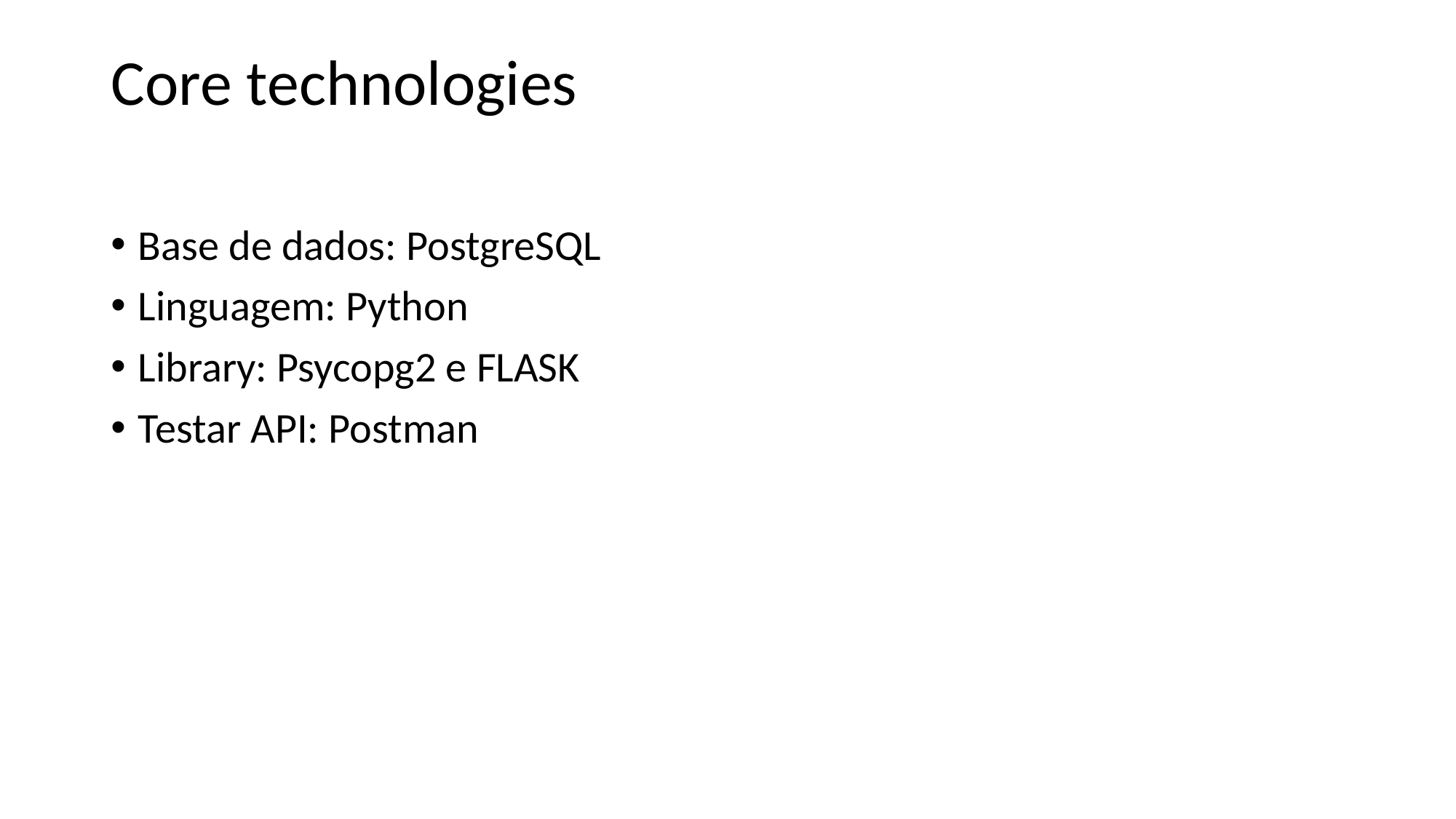

# Core technologies
Base de dados: PostgreSQL
Linguagem: Python
Library: Psycopg2 e FLASK
Testar API: Postman